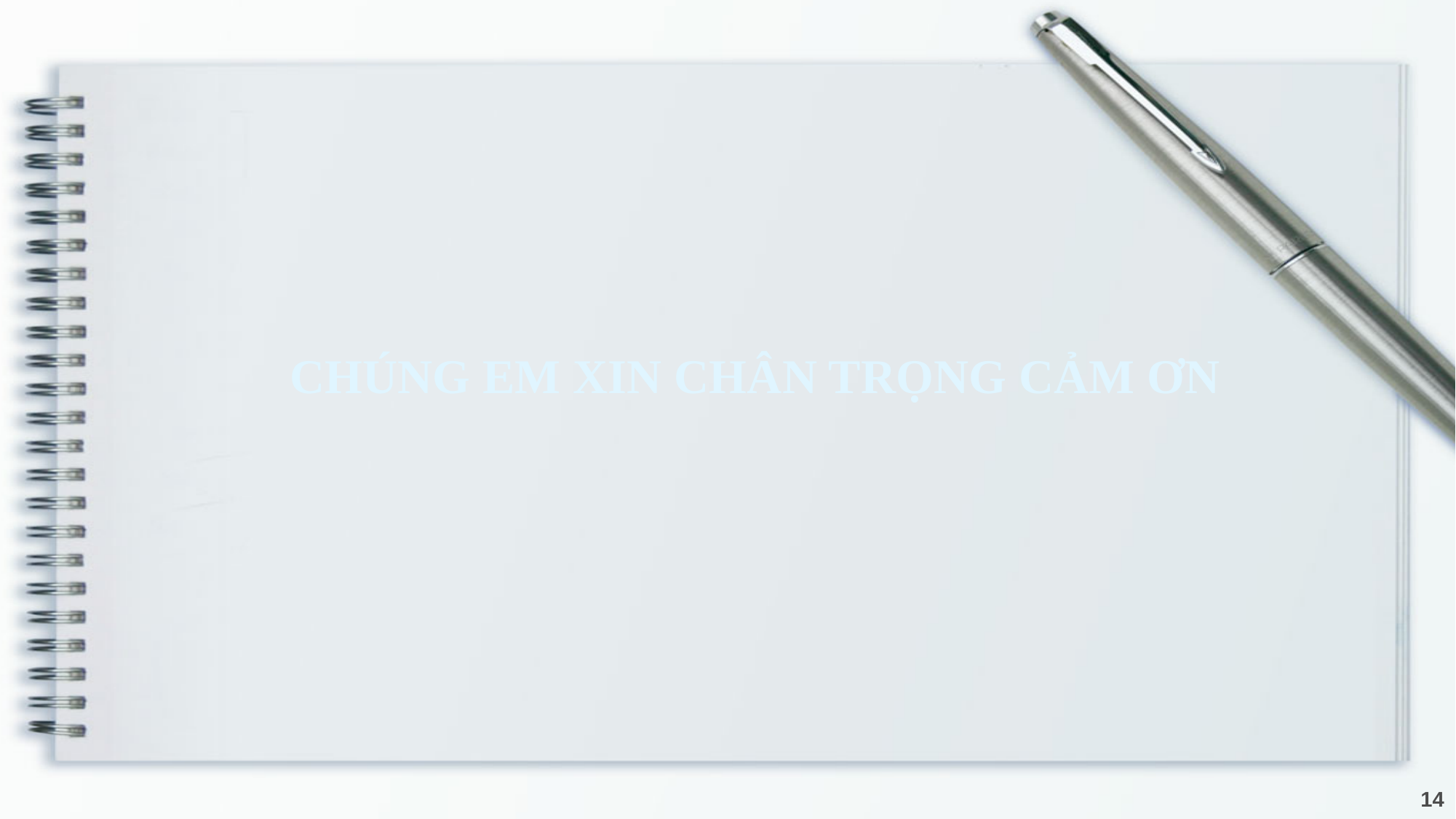

CHÚNG EM XIN CHÂN TRỌNG CẢM ƠN
14